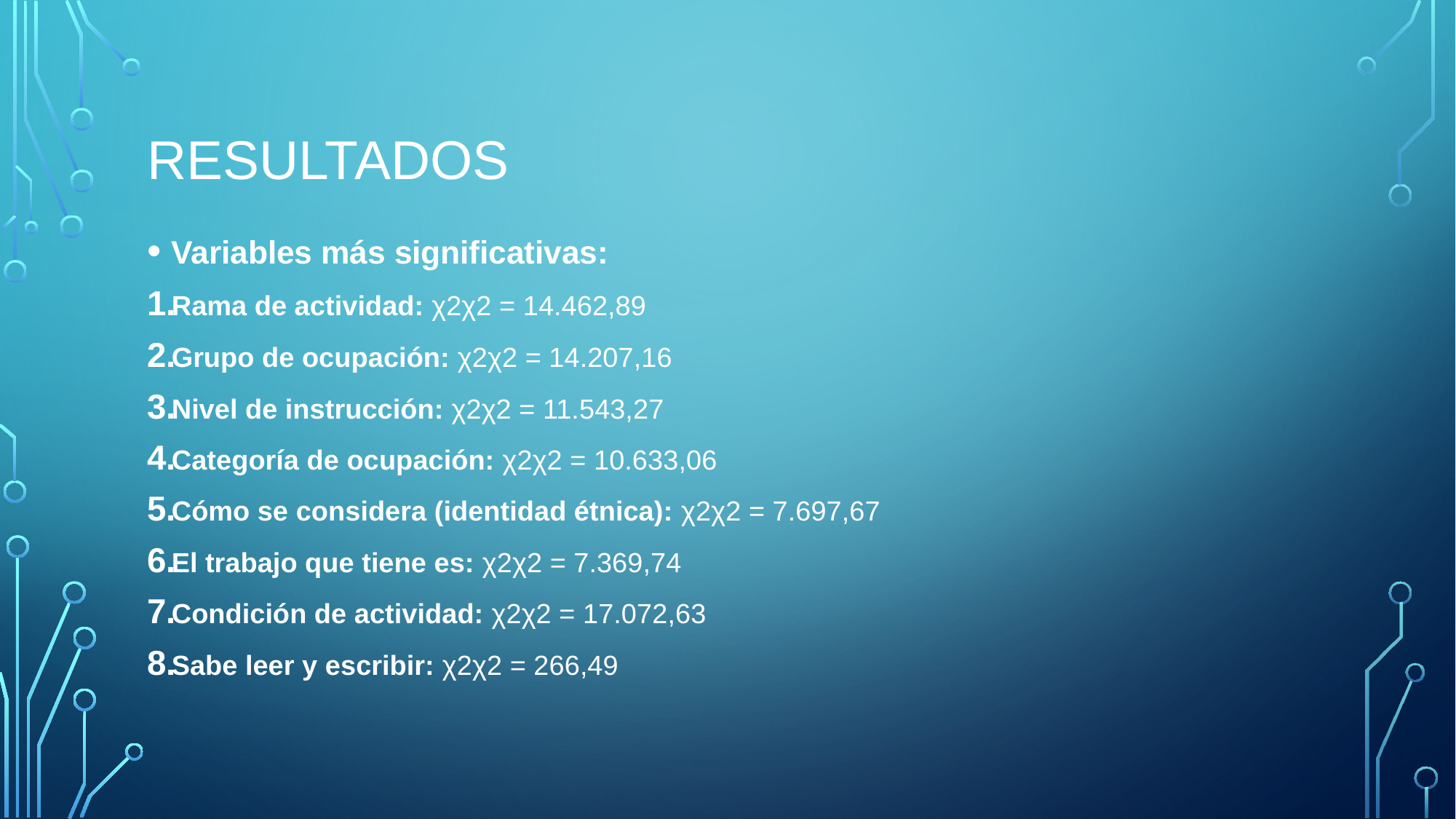

# Resultados
Variables más significativas:
Rama de actividad: χ2χ2 = 14.462,89
Grupo de ocupación: χ2χ2 = 14.207,16
Nivel de instrucción: χ2χ2 = 11.543,27
Categoría de ocupación: χ2χ2 = 10.633,06
Cómo se considera (identidad étnica): χ2χ2 = 7.697,67
El trabajo que tiene es: χ2χ2 = 7.369,74
Condición de actividad: χ2χ2 = 17.072,63
Sabe leer y escribir: χ2χ2 = 266,49